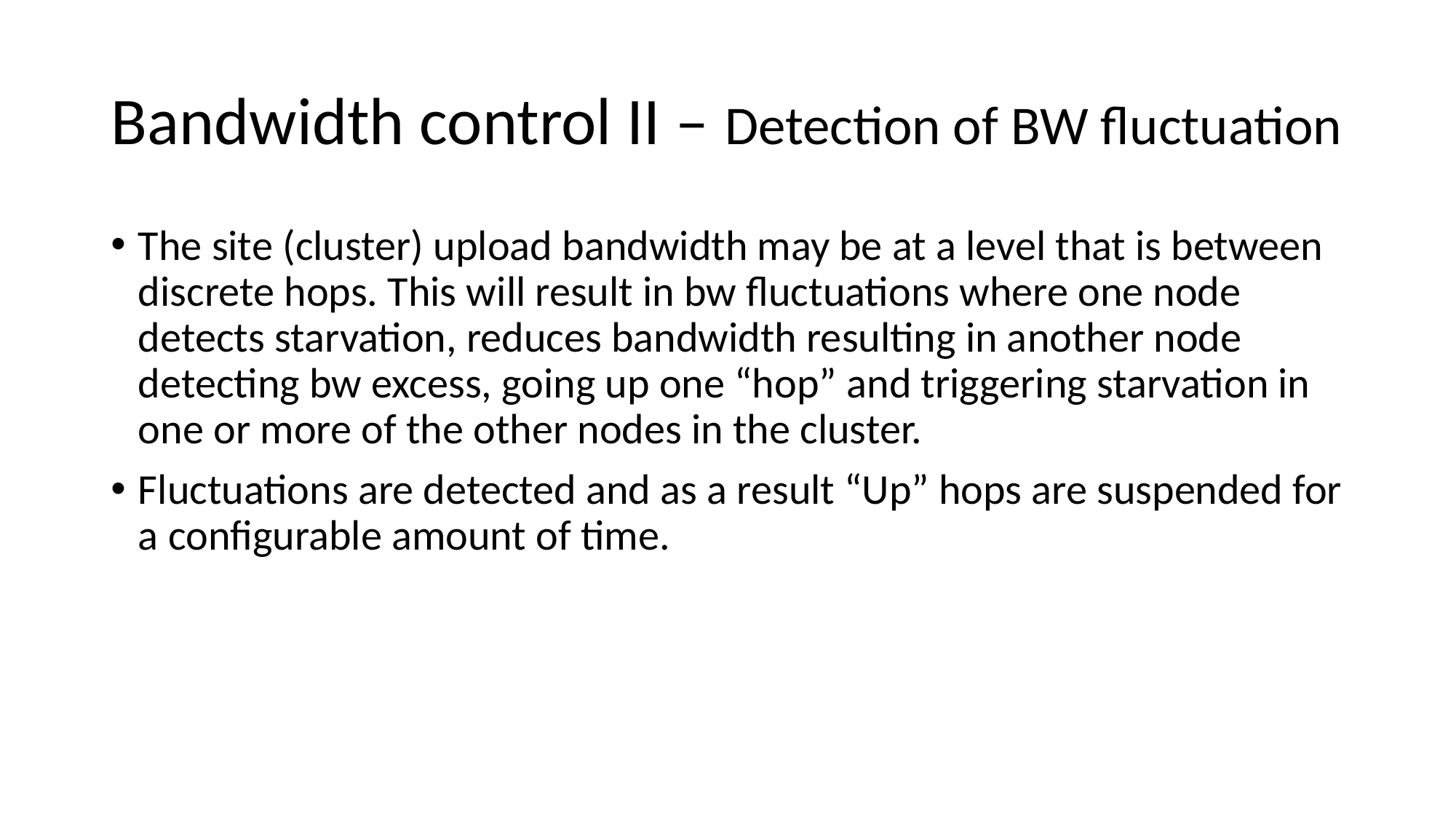

# Bandwidth control II – Detection of BW fluctuation
The site (cluster) upload bandwidth may be at a level that is between discrete hops. This will result in bw fluctuations where one node detects starvation, reduces bandwidth resulting in another node detecting bw excess, going up one “hop” and triggering starvation in one or more of the other nodes in the cluster.
Fluctuations are detected and as a result “Up” hops are suspended for a configurable amount of time.